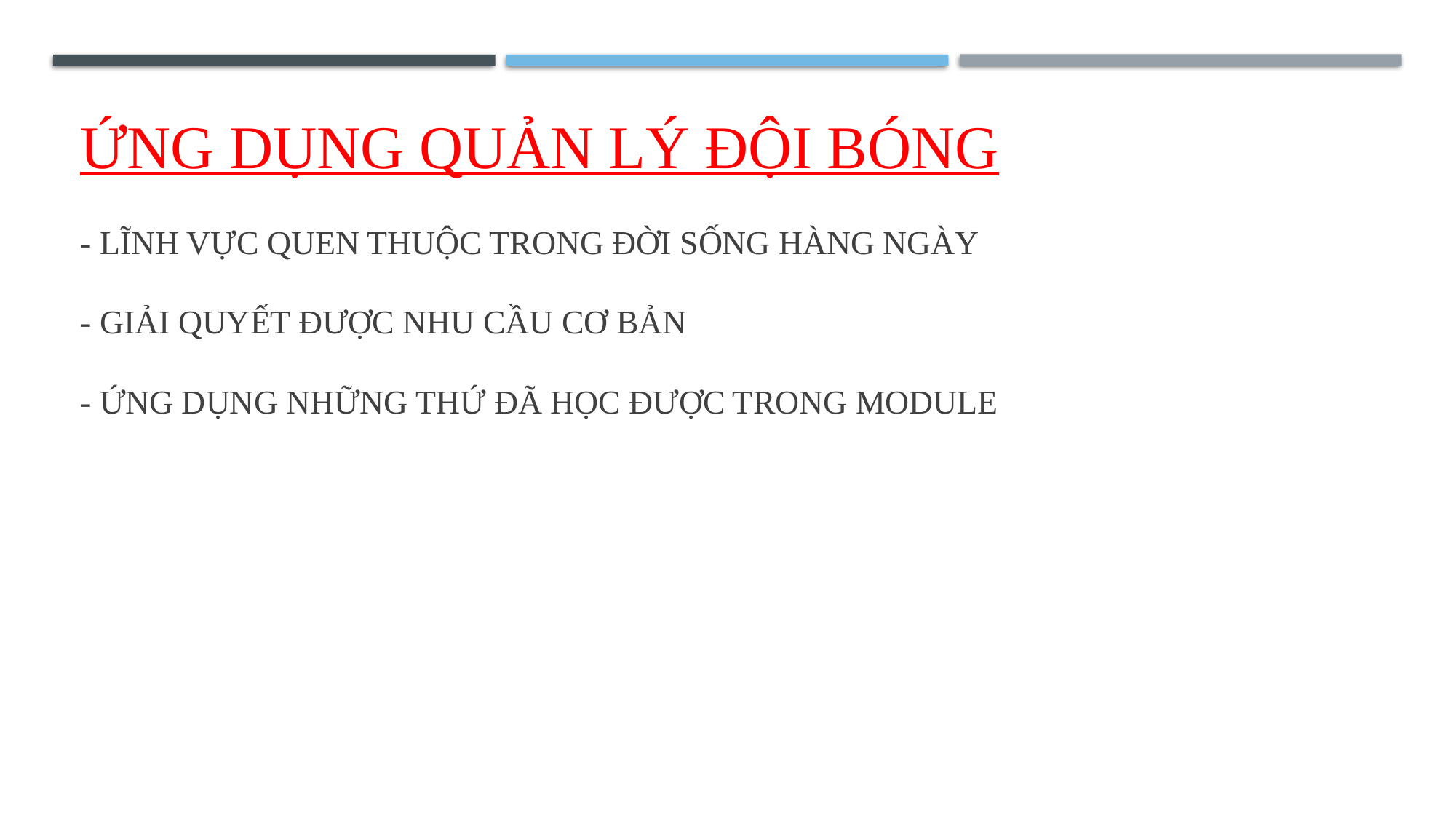

# Ứng dụng quản lý Đội bóng - Lĩnh vực quen thuộc trong đời sống hàng ngày - Giải quyết được nhu cầu cơ bản - Ứng dụng những thứ đã học được trong module